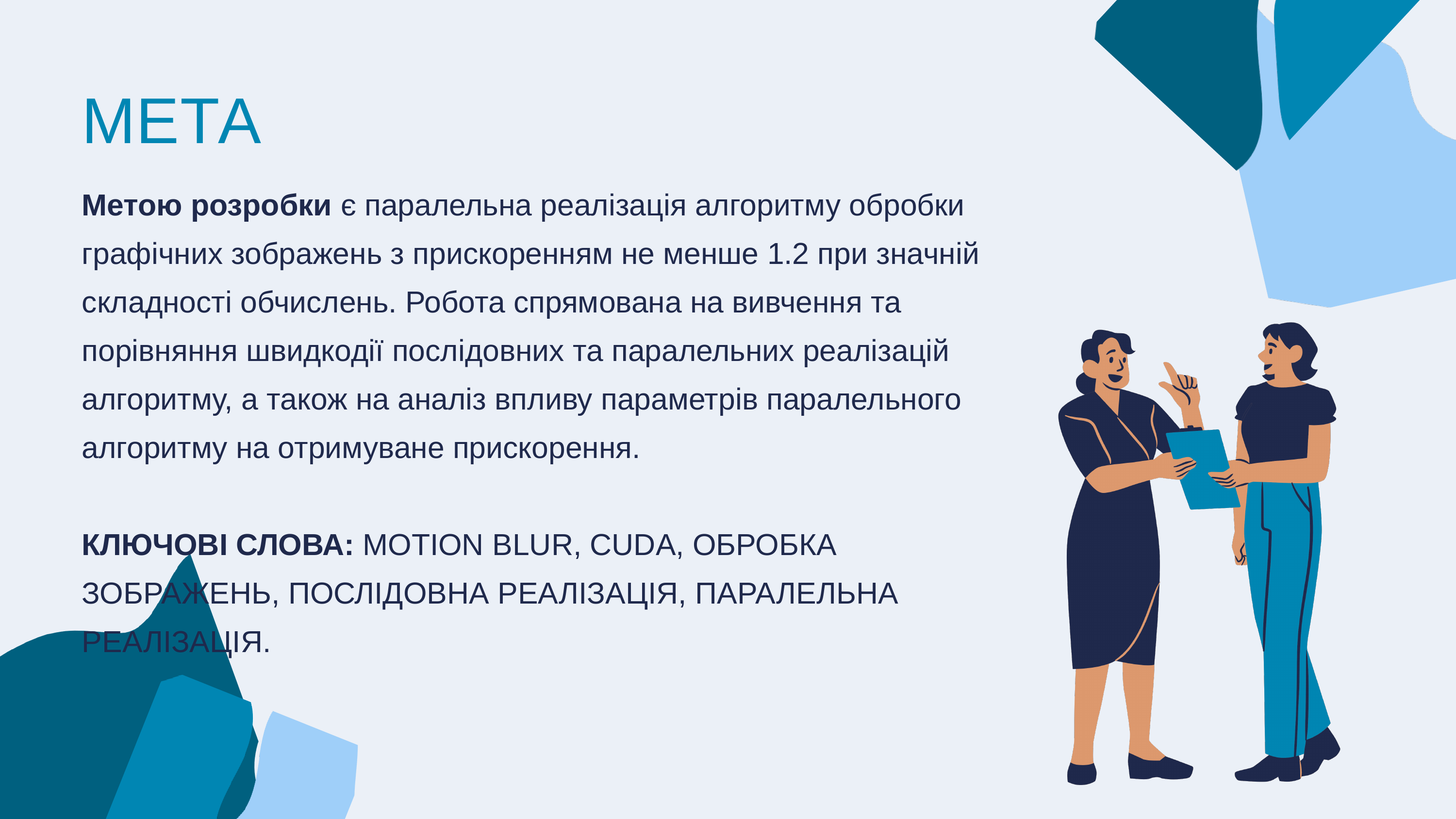

МЕТА
Метою розробки є паралельна реалізація алгоритму обробки графічних зображень з прискоренням не менше 1.2 при значній складності обчислень. Робота спрямована на вивчення та порівняння швидкодії послідовних та паралельних реалізацій алгоритму, а також на аналіз впливу параметрів паралельного алгоритму на отримуване прискорення.

КЛЮЧОВІ СЛОВА: MOTION BLUR, CUDA, ОБРОБКА ЗОБРАЖЕНЬ, ПОСЛІДОВНА РЕАЛІЗАЦІЯ, ПАРАЛЕЛЬНА РЕАЛІЗАЦІЯ.